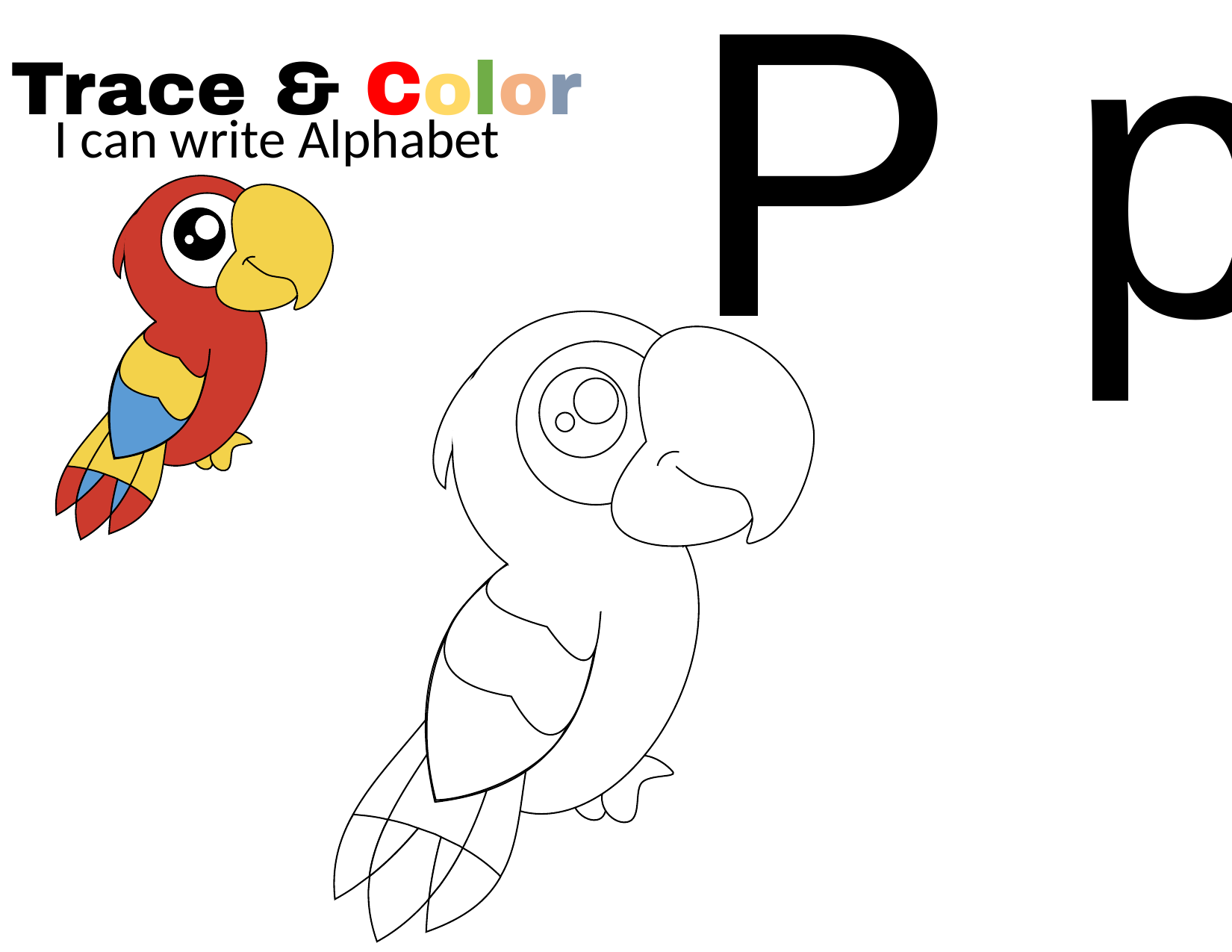

P p
Trace & Color
I can write Alphabet